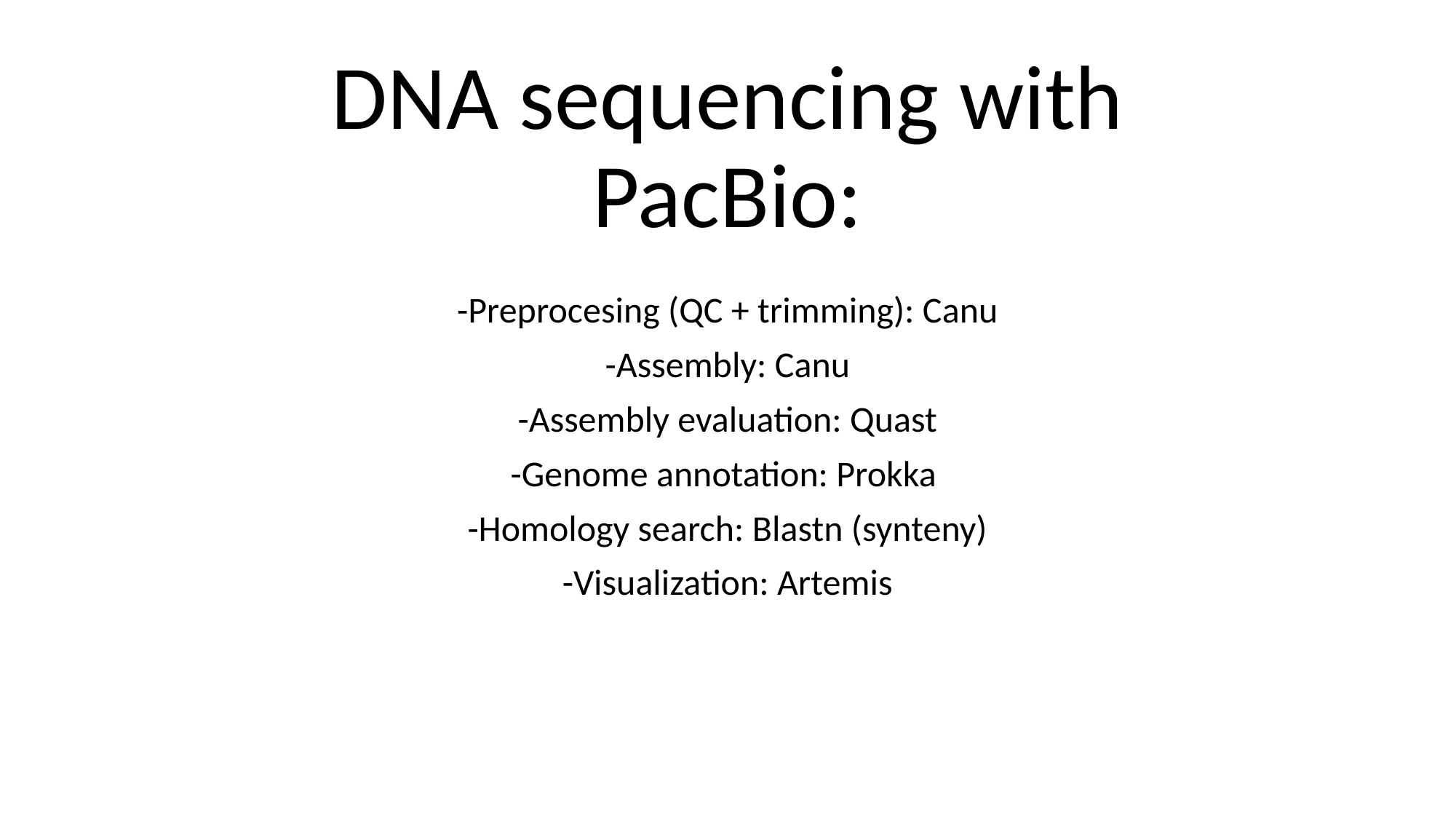

# DNA sequencing with PacBio:
-Preprocesing (QC + trimming): Canu
-Assembly: Canu
-Assembly evaluation: Quast
-Genome annotation: Prokka
-Homology search: Blastn (synteny)
-Visualization: Artemis